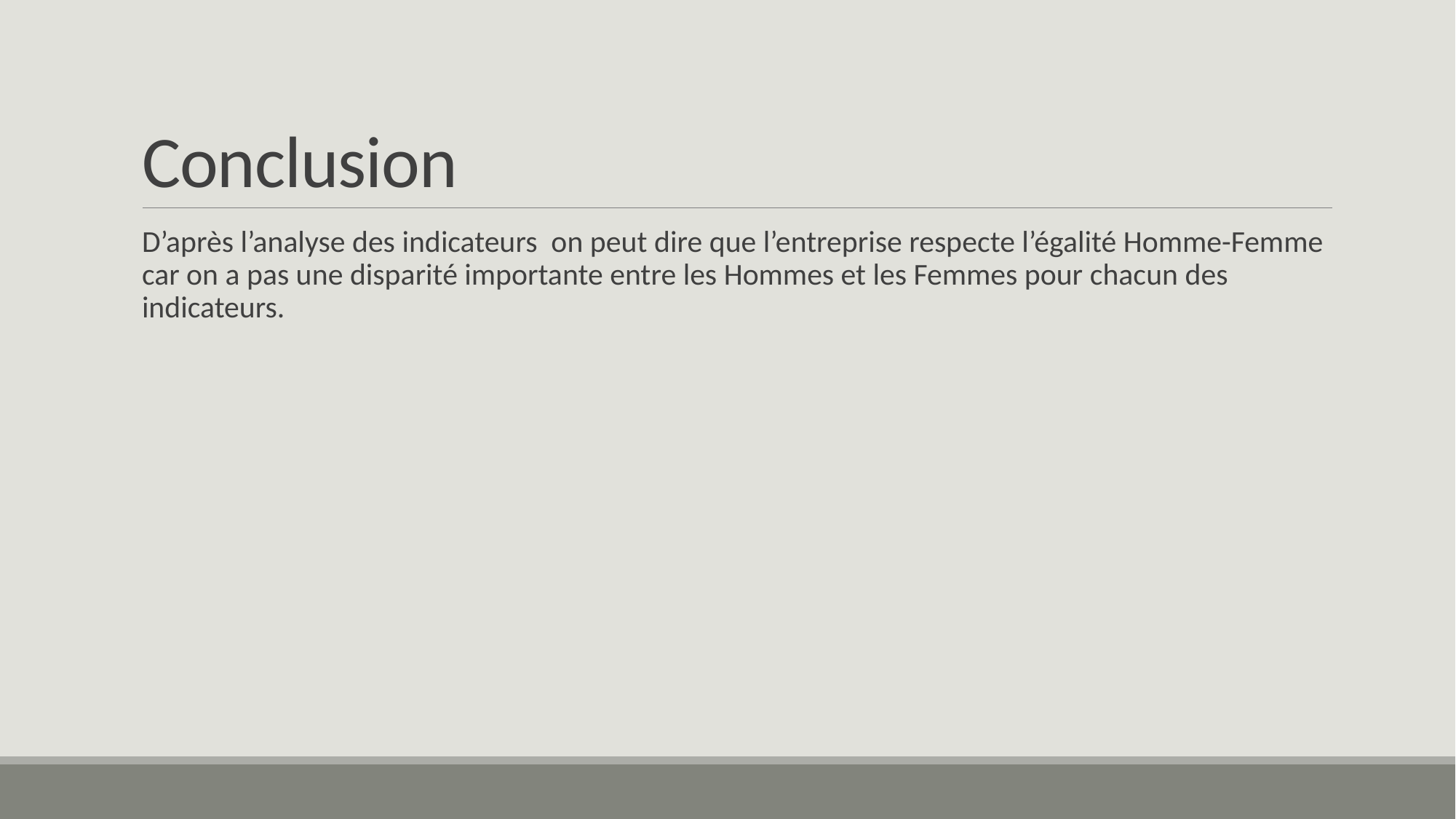

# Conclusion
D’après l’analyse des indicateurs  on peut dire que l’entreprise respecte l’égalité Homme-Femme car on a pas une disparité importante entre les Hommes et les Femmes pour chacun des indicateurs.